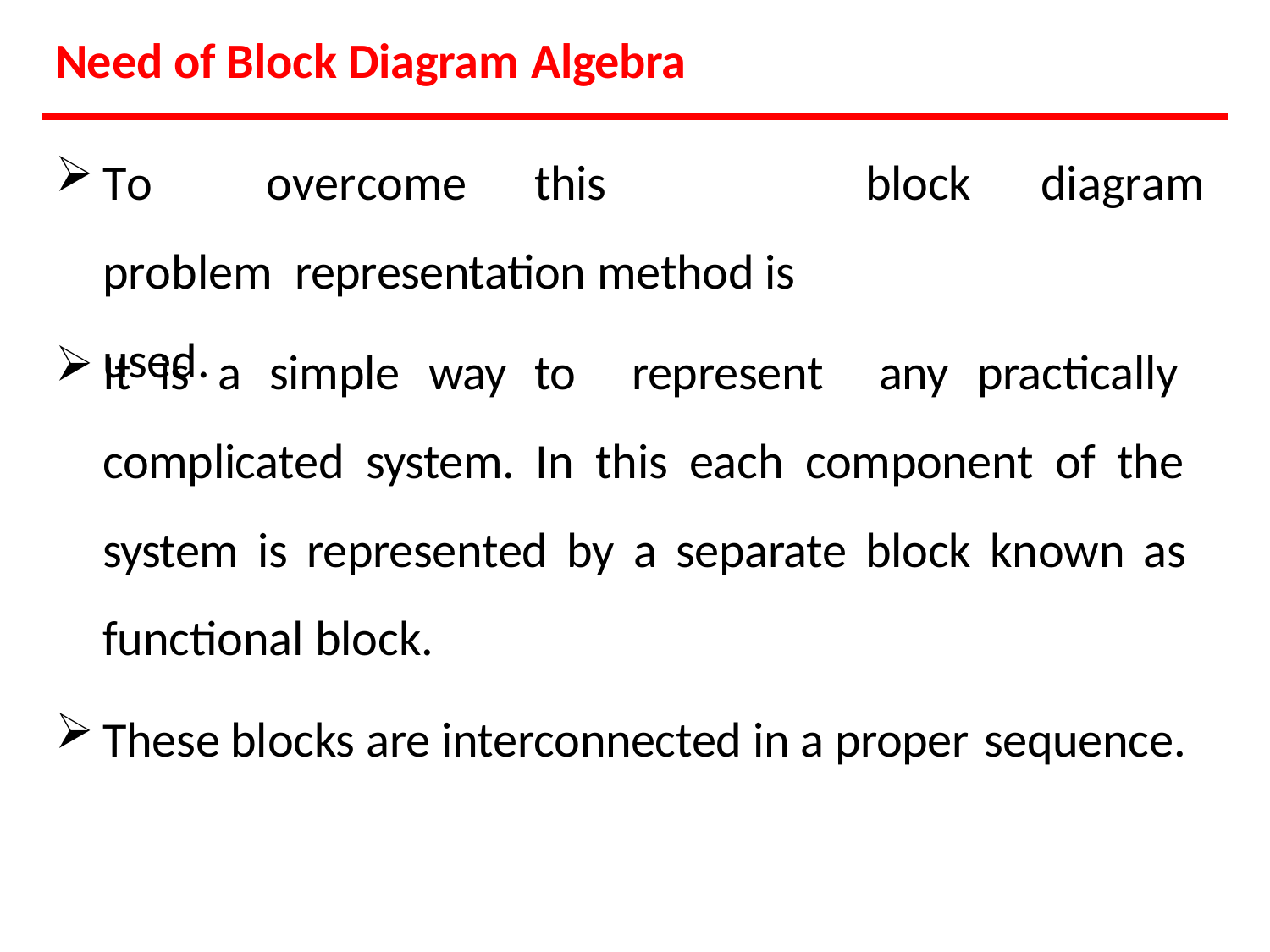

Need of Block Diagram Algebra
To	overcome	this	problem  representation method is used.

block
diagram
It is a simple way to  represent  any practically  complicated system. In this each component of the  system is represented by a separate block known as  functional block.
These blocks are interconnected in a proper sequence.